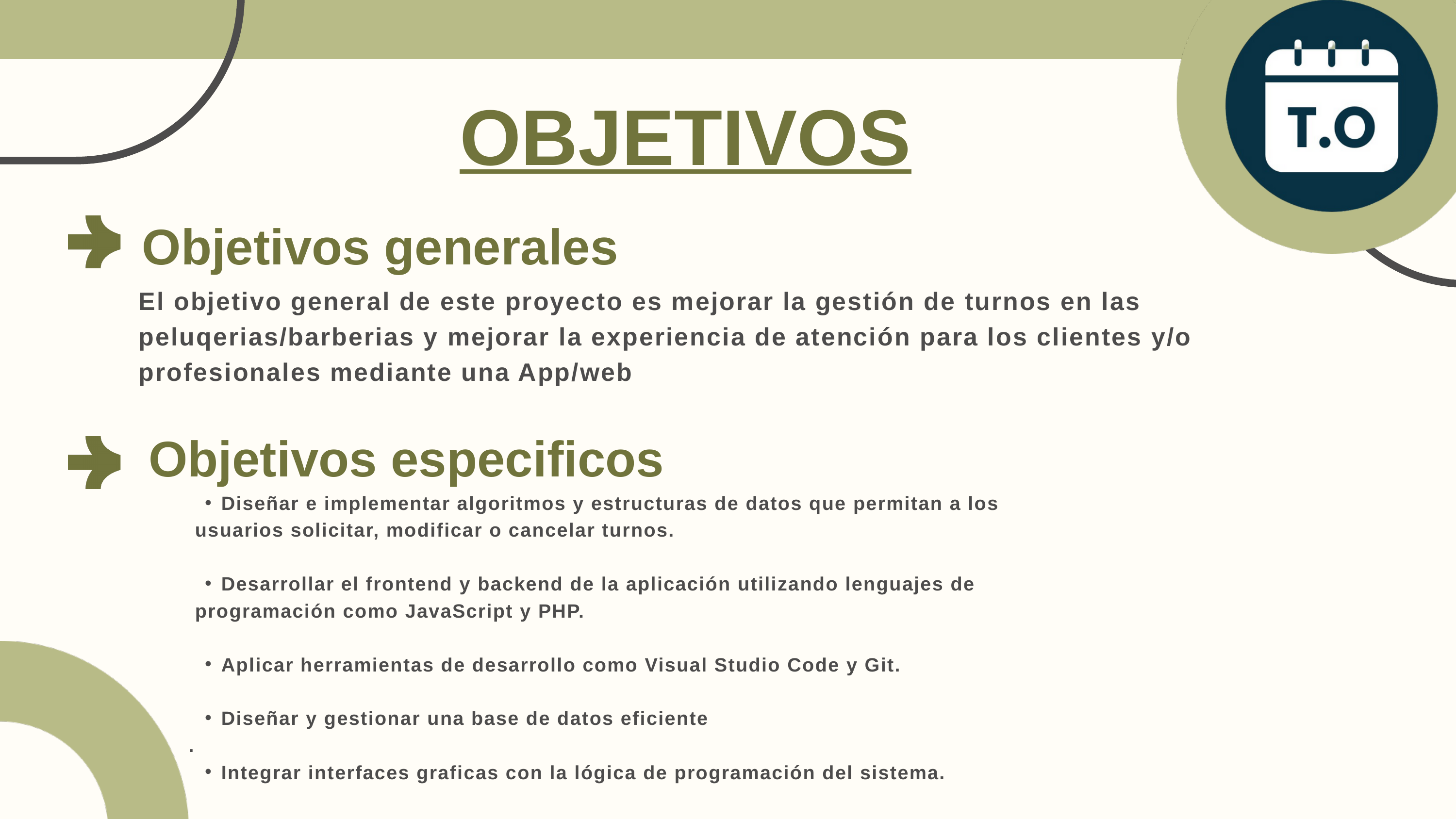

OBJETIVOS

Objetivos generales

El objetivo general de este proyecto es mejorar la gestión de turnos en las peluqerias/barberias y mejorar la experiencia de atención para los clientes y/o
profesionales mediante una App/web

Objetivos especificos

Diseñar e implementar algoritmos y estructuras de datos que permitan a los
 usuarios solicitar, modificar o cancelar turnos.

Desarrollar el frontend y backend de la aplicación utilizando lenguajes de
 programación como JavaScript y PHP.

Aplicar herramientas de desarrollo como Visual Studio Code y Git.

Diseñar y gestionar una base de datos eficiente
.
Integrar interfaces graficas con la lógica de programación del sistema.